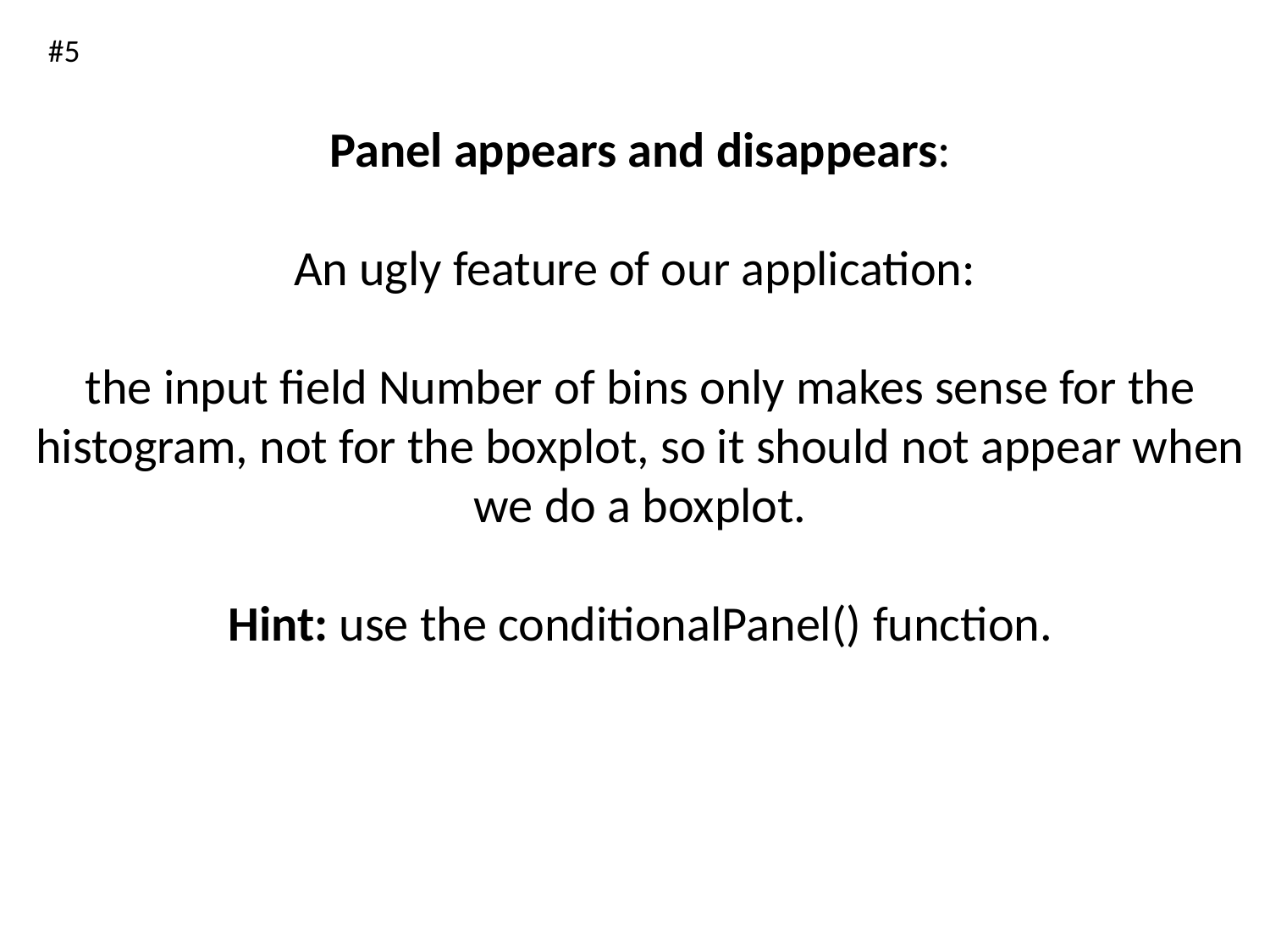

#5
Panel appears and disappears:

An ugly feature of our application:

the input field Number of bins only makes sense for the histogram, not for the boxplot, so it should not appear when we do a boxplot.

Hint: use the conditionalPanel() function.